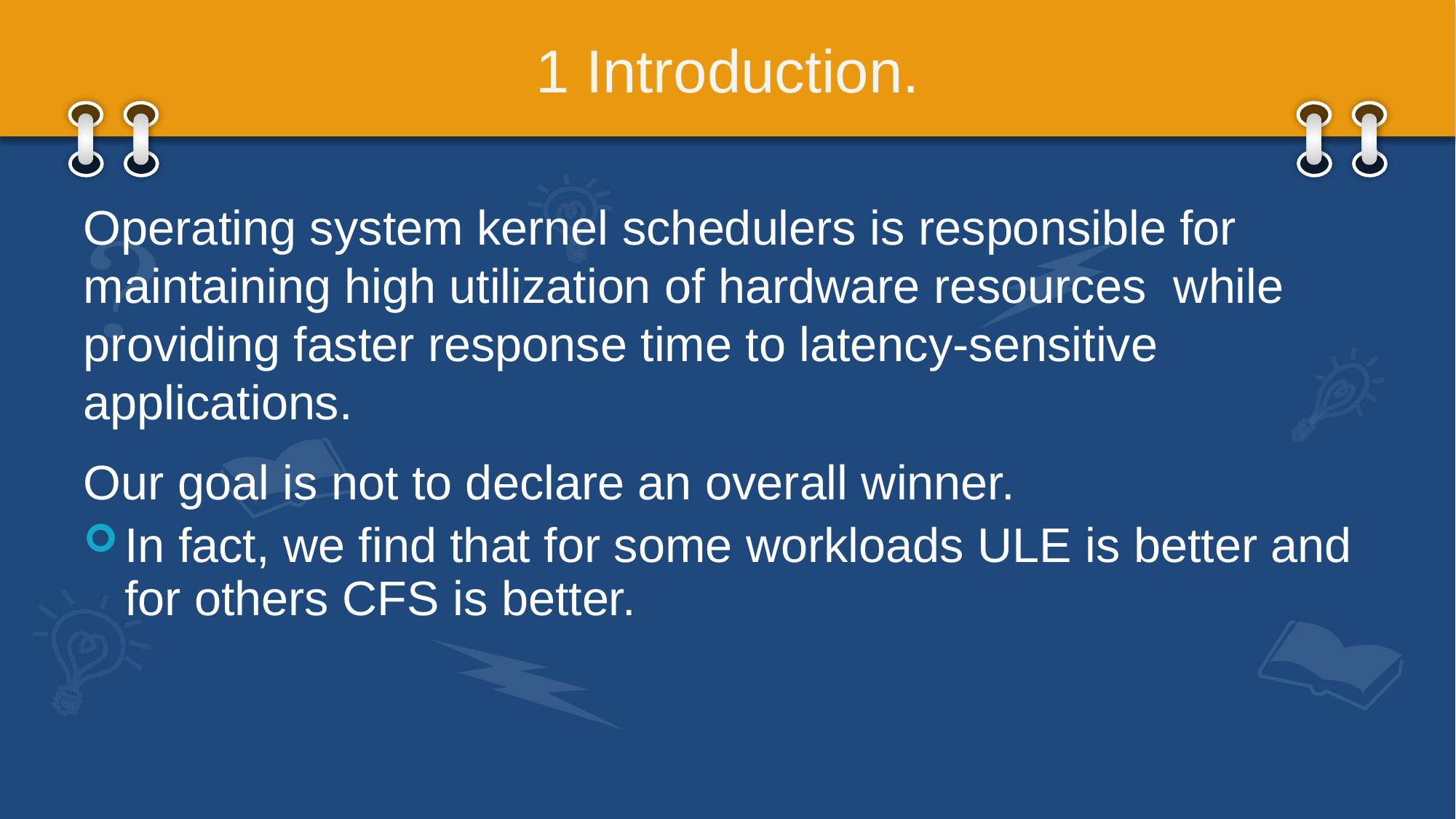

# 1 Introduction.
Operating system kernel schedulers is responsible for maintaining high utilization of hardware resources  while providing faster response time to latency-sensitive applications.
Our goal is not to declare an overall winner.
In fact, we find that for some workloads ULE is better and for others CFS is better.